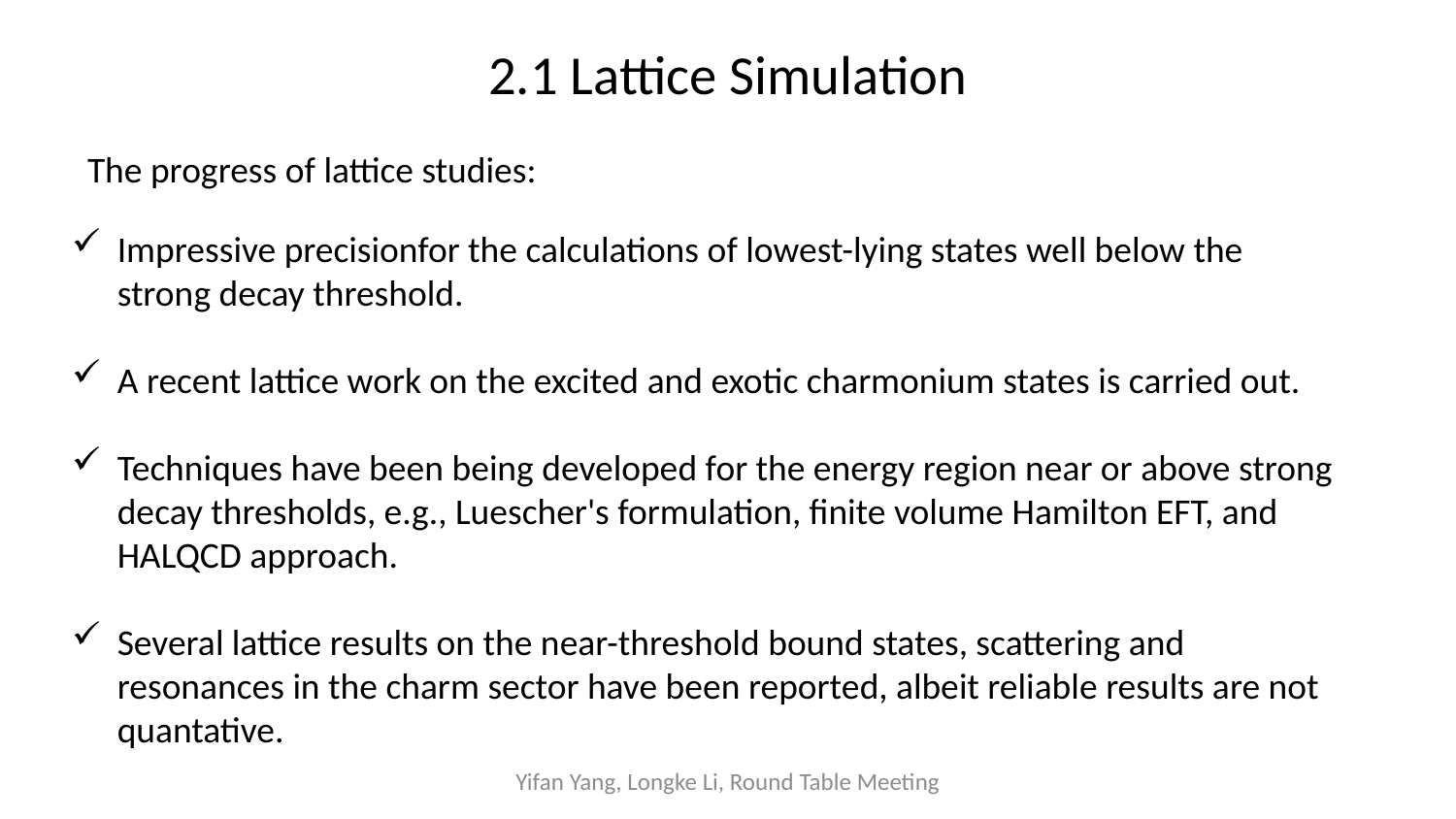

2.1 Lattice Simulation
The progress of lattice studies:
Impressive precisionfor the calculations of lowest-lying states well below the strong decay threshold.

A recent lattice work on the excited and exotic charmonium states is carried out.

Techniques have been being developed for the energy region near or above strong decay thresholds, e.g., Luescher's formulation, finite volume Hamilton EFT, and HALQCD approach.

Several lattice results on the near-threshold bound states, scattering and resonances in the charm sector have been reported, albeit reliable results are not quantative.

Yifan Yang, Longke Li, Round Table Meeting
10